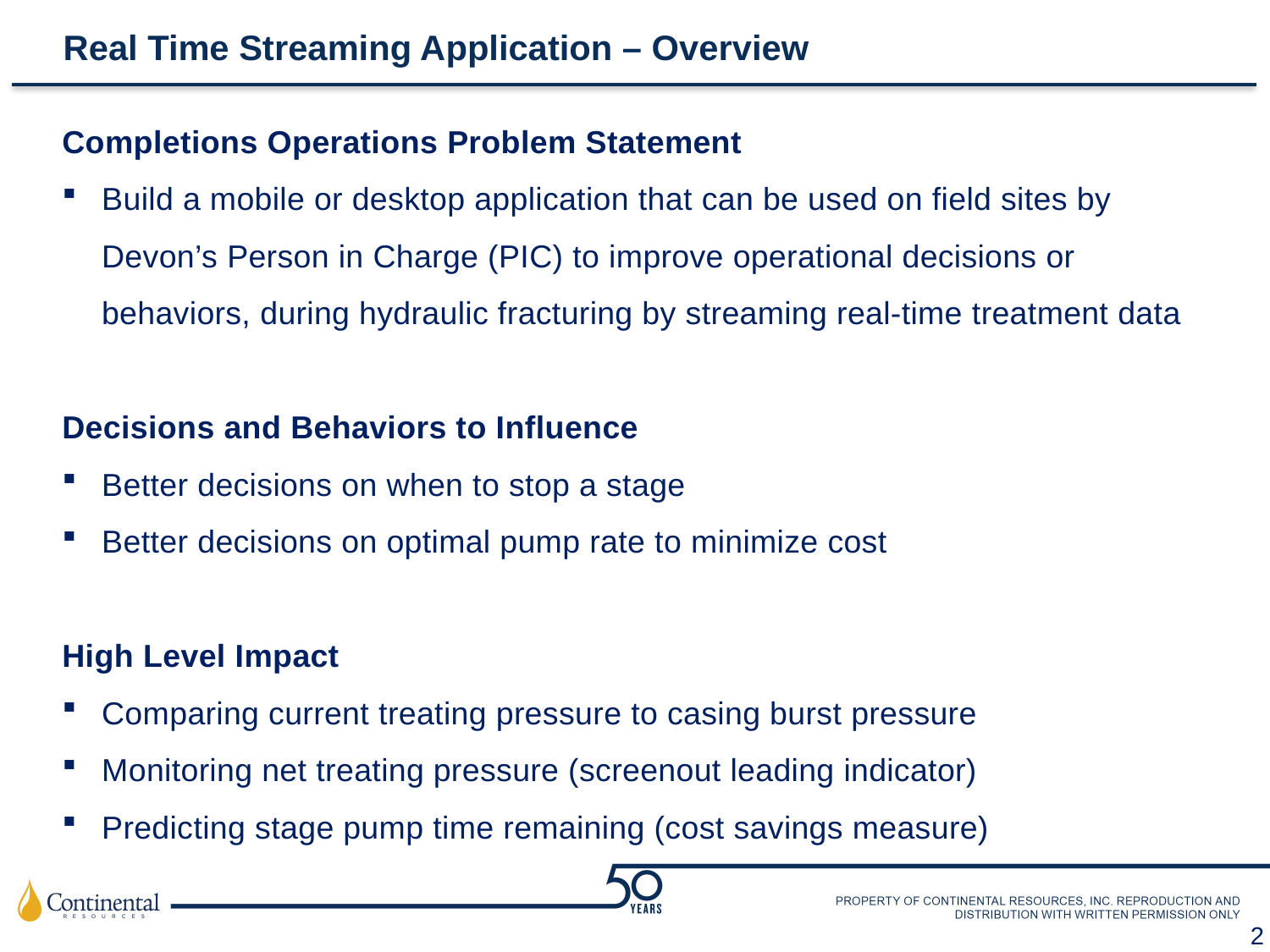

# Real Time Streaming Application – Overview
Completions Operations Problem Statement
Build a mobile or desktop application that can be used on field sites by Devon’s Person in Charge (PIC) to improve operational decisions or behaviors, during hydraulic fracturing by streaming real-time treatment data

Decisions and Behaviors to Influence
Better decisions on when to stop a stage
Better decisions on optimal pump rate to minimize cost

High Level Impact
Comparing current treating pressure to casing burst pressure
Monitoring net treating pressure (screenout leading indicator)
Predicting stage pump time remaining (cost savings measure)
2